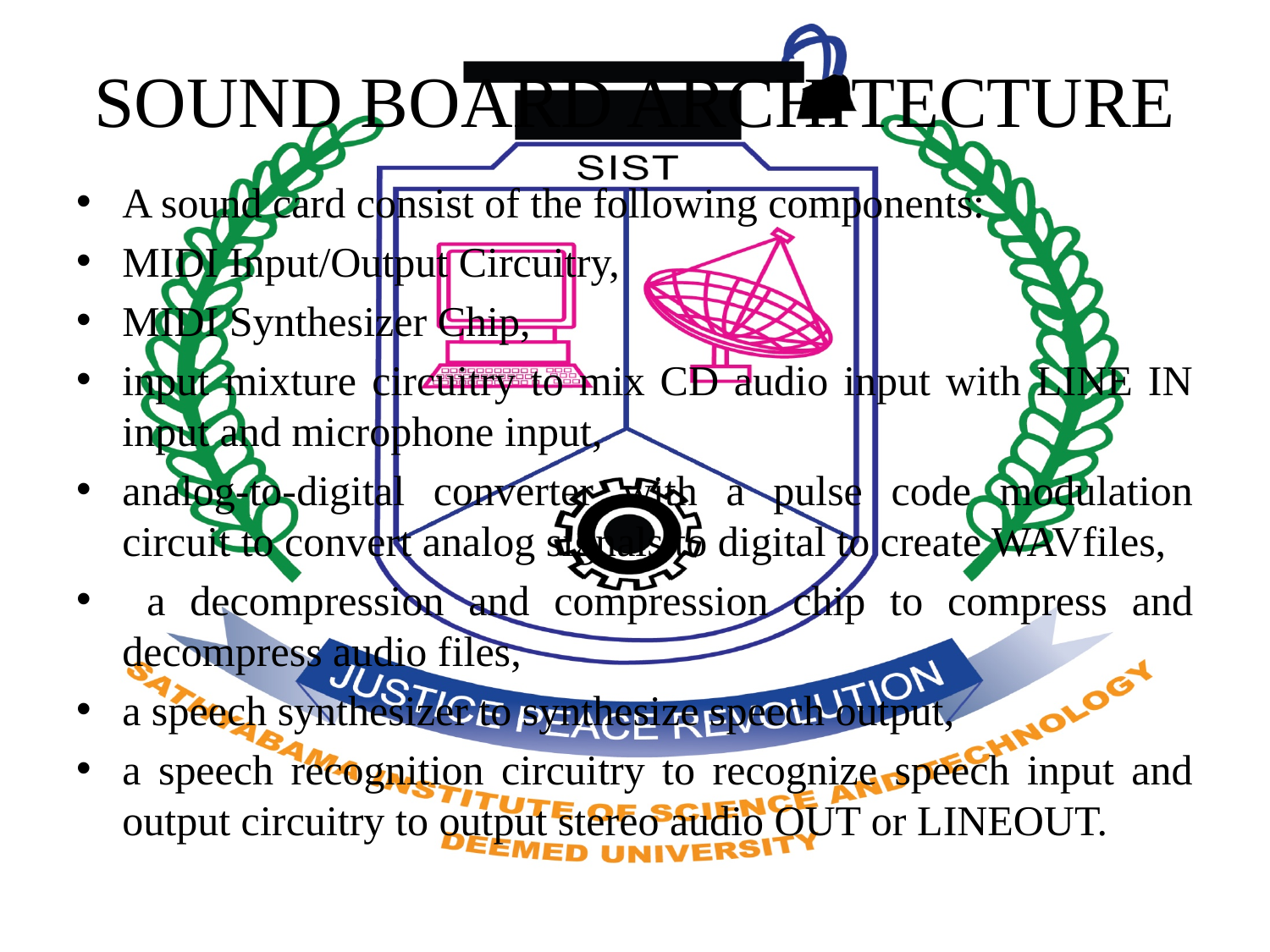

# SOUND BOARD ARCHITECTURE
A sound card consist of the following components:
MIDI Input/Output Circuitry,
MIDI Synthesizer Chip,
input mixture circuitry to mix CD audio input with LINE IN input and microphone input,
analog-to-digital converter with a pulse code modulation circuit to convert analog signals to digital to create WAVfiles,
 a decompression and compression chip to compress and decompress audio files,
a speech synthesizer to synthesize speech output,
a speech recognition circuitry to recognize speech input and output circuitry to output stereo audio OUT or LINEOUT.